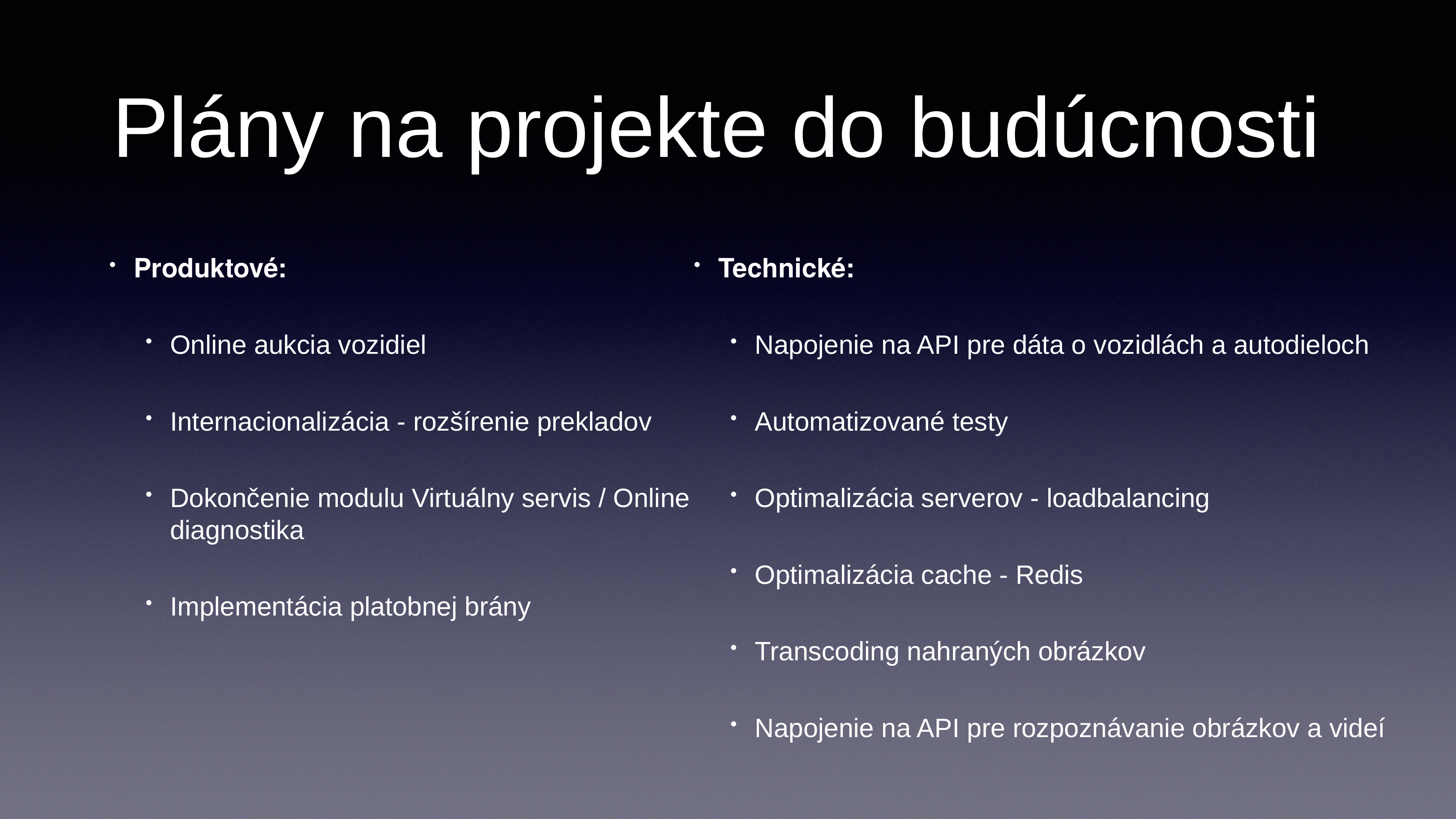

# Plány na projekte do budúcnosti
Produktové:
Online aukcia vozidiel
Internacionalizácia - rozšírenie prekladov
Dokončenie modulu Virtuálny servis / Online diagnostika
Implementácia platobnej brány
Technické:
Napojenie na API pre dáta o vozidlách a autodieloch
Automatizované testy
Optimalizácia serverov - loadbalancing
Optimalizácia cache - Redis
Transcoding nahraných obrázkov
Napojenie na API pre rozpoznávanie obrázkov a videí